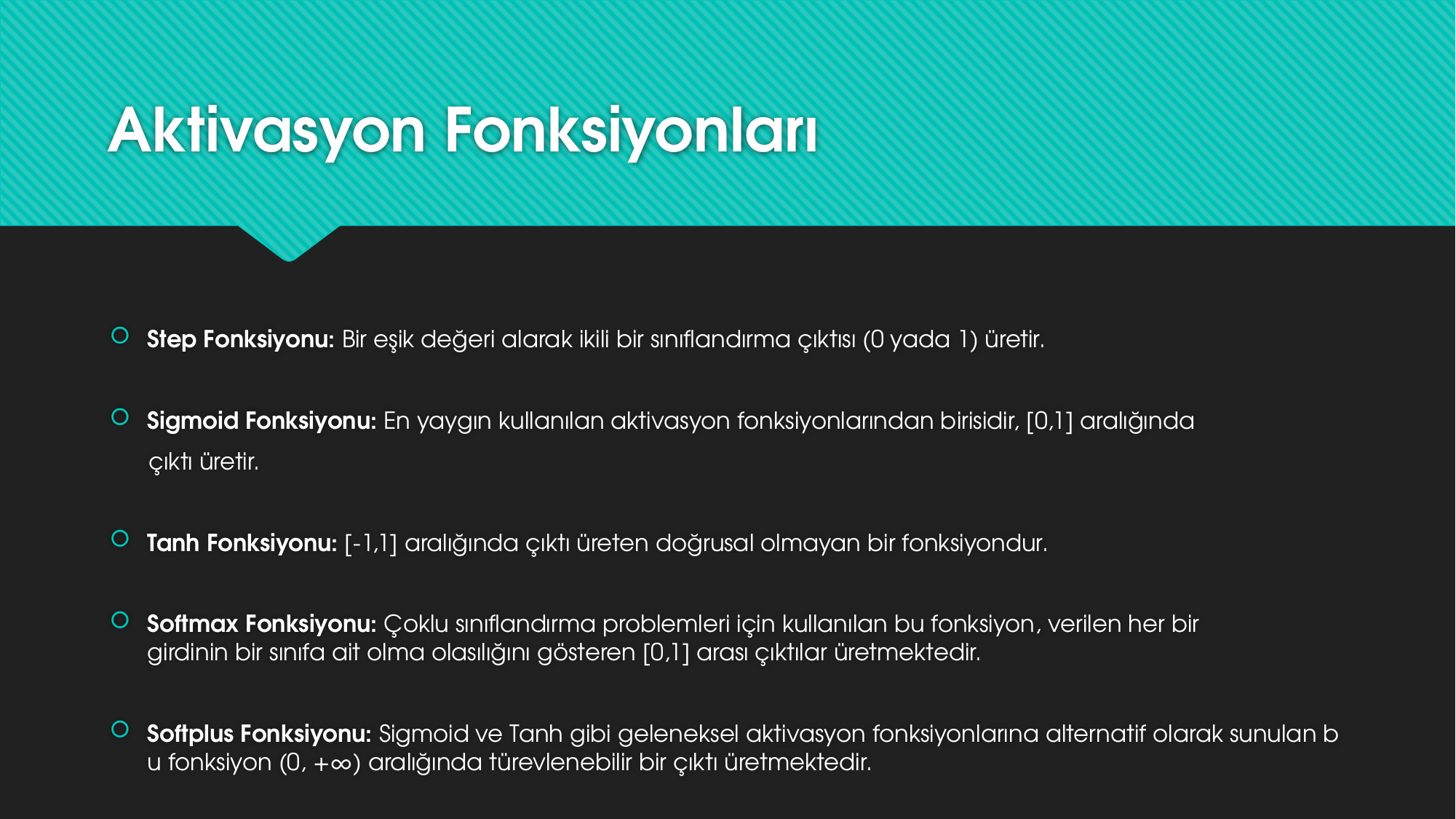

# Aktivasyon Fonksiyonları
Step Fonksiyonu: Bir eşik değeri alarak ikili bir sınıflandırma çıktısı (0 yada 1) üretir.

Sigmoid Fonksiyonu: En yaygın kullanılan aktivasyon fonksiyonlarından birisidir, [0,1] aralığında
      çıktı üretir.

Tanh Fonksiyonu: [-1,1] aralığında çıktı üreten doğrusal olmayan bir fonksiyondur.

Softmax Fonksiyonu: Çoklu sınıflandırma problemleri için kullanılan bu fonksiyon, verilen her bir   girdinin bir sınıfa ait olma olasılığını gösteren [0,1] arası çıktılar üretmektedir.

Softplus Fonksiyonu: Sigmoid ve Tanh gibi geleneksel aktivasyon fonksiyonlarına alternatif olarak sunulan bu fonksiyon (0, +∞) aralığında türevlenebilir bir çıktı üretmektedir.